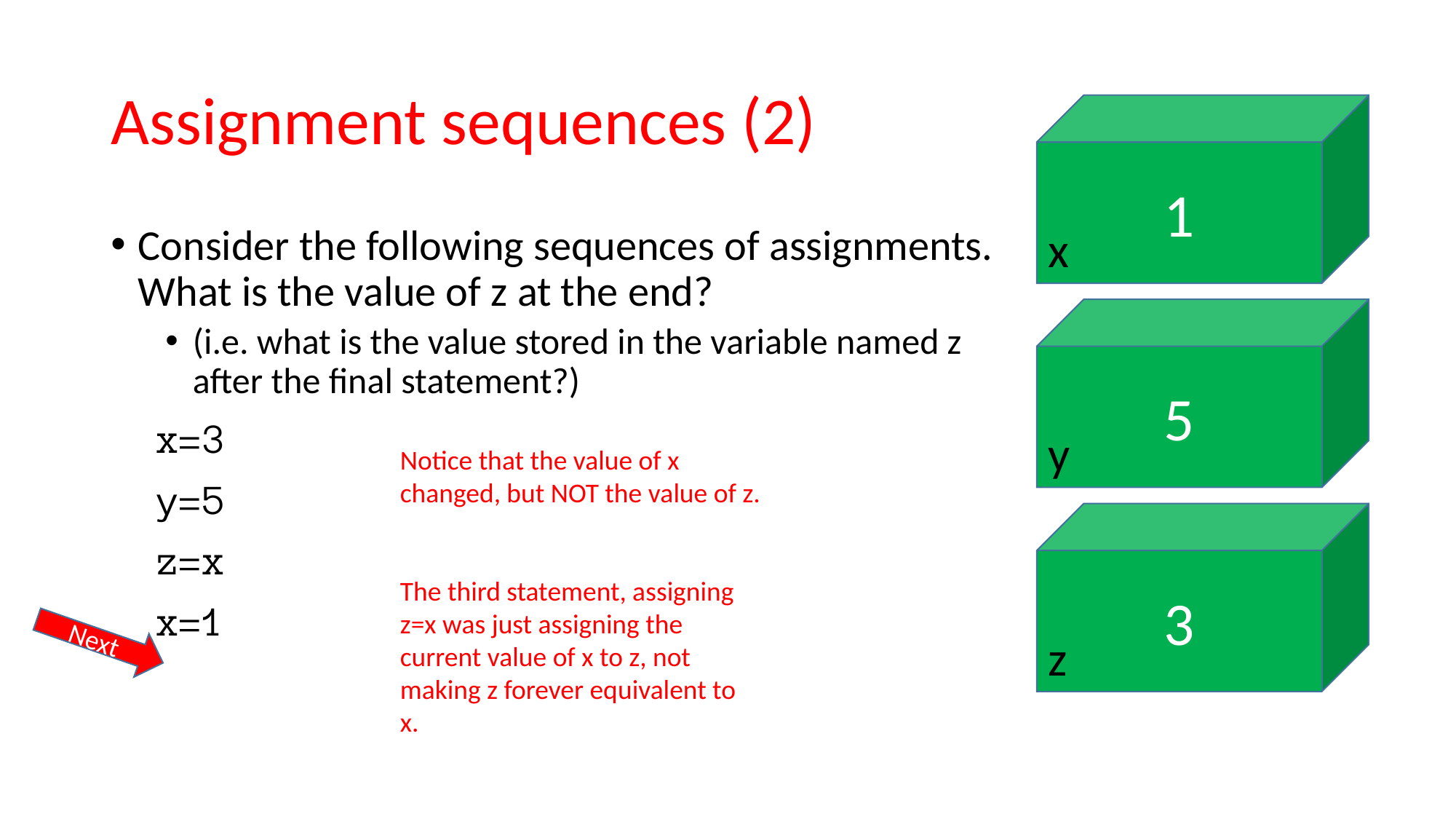

# Assignment sequences (2)
1
x
Consider the following sequences of assignments.  What is the value of z at the end?
(i.e. what is the value stored in the variable named z after the final statement?)
  x=3
  y=5
  z=x
  x=1
5
y
Notice that the value of x changed, but NOT the value of z.

The third statement, assigning z=x was just assigning the current value of x to z, not making z forever equivalent to x.
3
z
Next